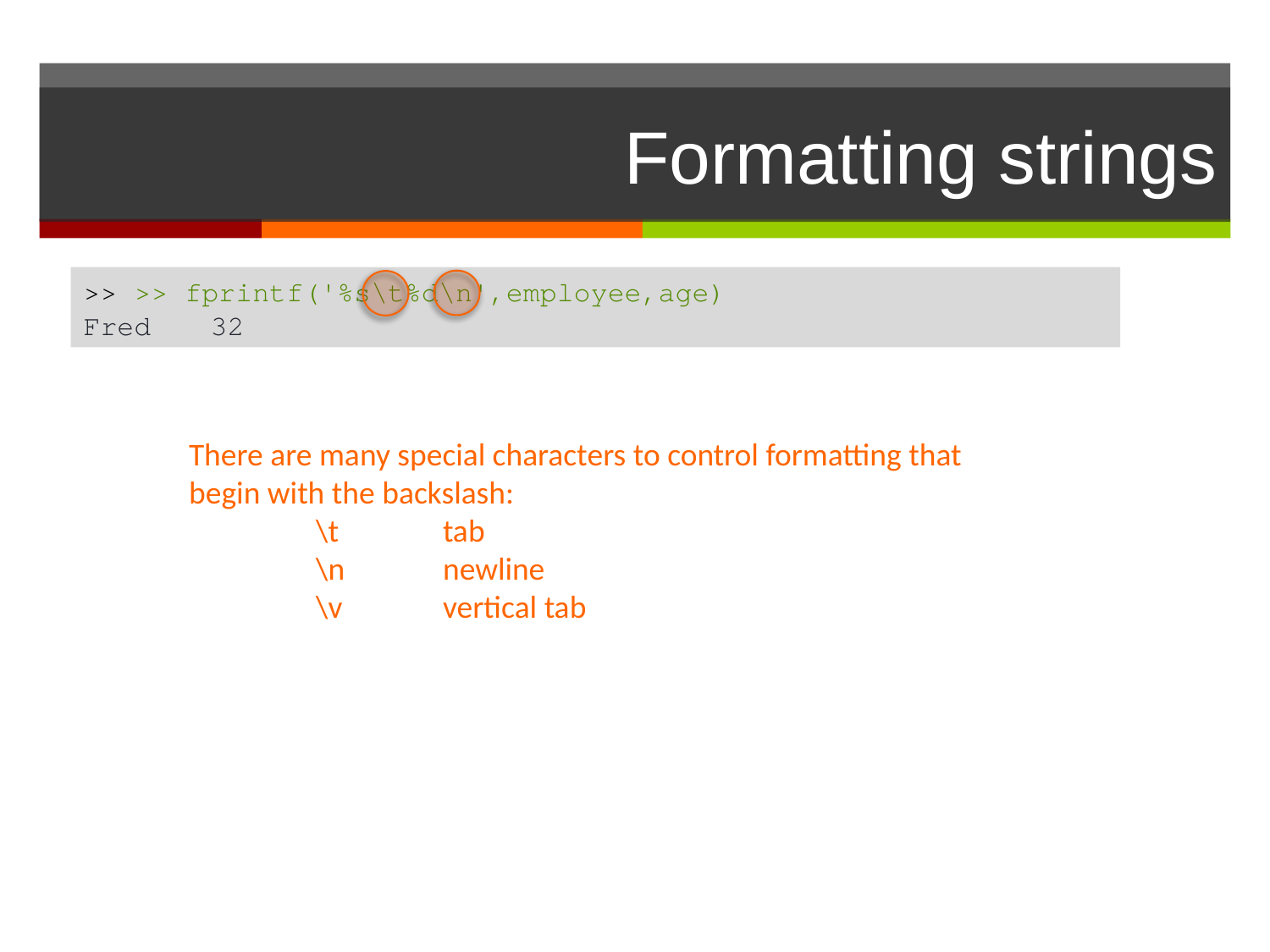

# Formatting strings
>> >> fprintf('%s\t%d\n',employee,age)
Fred	32

There are many special characters to control formatting that begin with the backslash:
	\t	tab
	\n	newline
	\v 	vertical tab